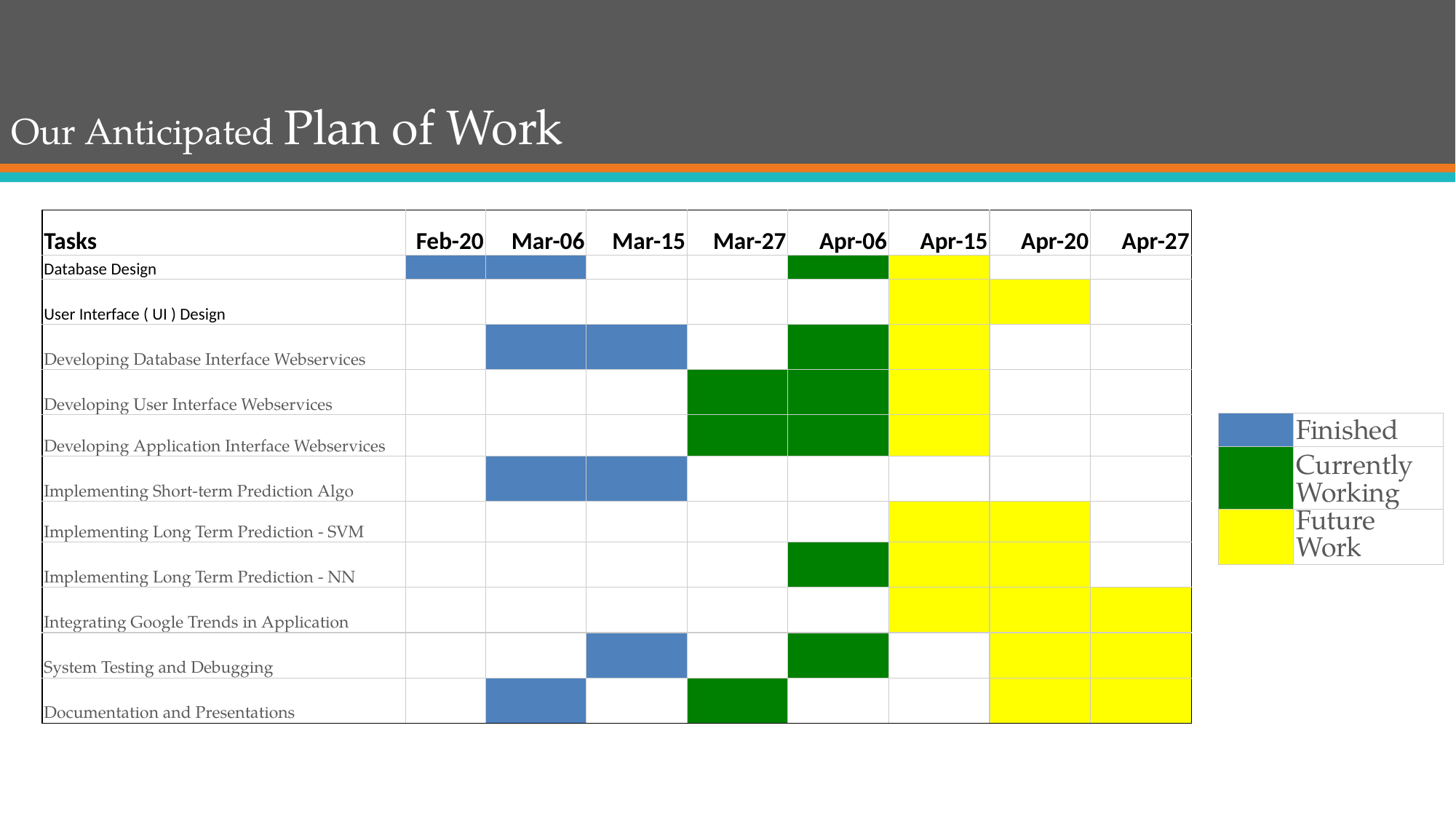

# Our Anticipated Plan of Work
| Tasks | Feb-20 | Mar-06 | Mar-15 | Mar-27 | Apr-06 | Apr-15 | Apr-20 | Apr-27 |
| --- | --- | --- | --- | --- | --- | --- | --- | --- |
| Database Design |  |  |  |  |  |  |  |  |
| User Interface ( UI ) Design |  |  |  |  |  |  |  |  |
| Developing Database Interface Webservices |  |  |  |  |  |  |  |  |
| Developing User Interface Webservices |  |  |  |  |  |  |  |  |
| Developing Application Interface Webservices |  |  |  |  |  |  |  |  |
| Implementing Short-term Prediction Algo |  |  |  |  |  |  |  |  |
| Implementing Long Term Prediction - SVM |  |  |  |  |  |  |  |  |
| Implementing Long Term Prediction - NN |  |  |  |  |  |  |  |  |
| Integrating Google Trends in Application |  |  |  |  |  |  |  |  |
| System Testing and Debugging |  |  |  |  |  |  |  |  |
| Documentation and Presentations |  |  |  |  |  |  |  |  |
|  | Finished |
| --- | --- |
|  | Currently Working |
|  | Future Work |